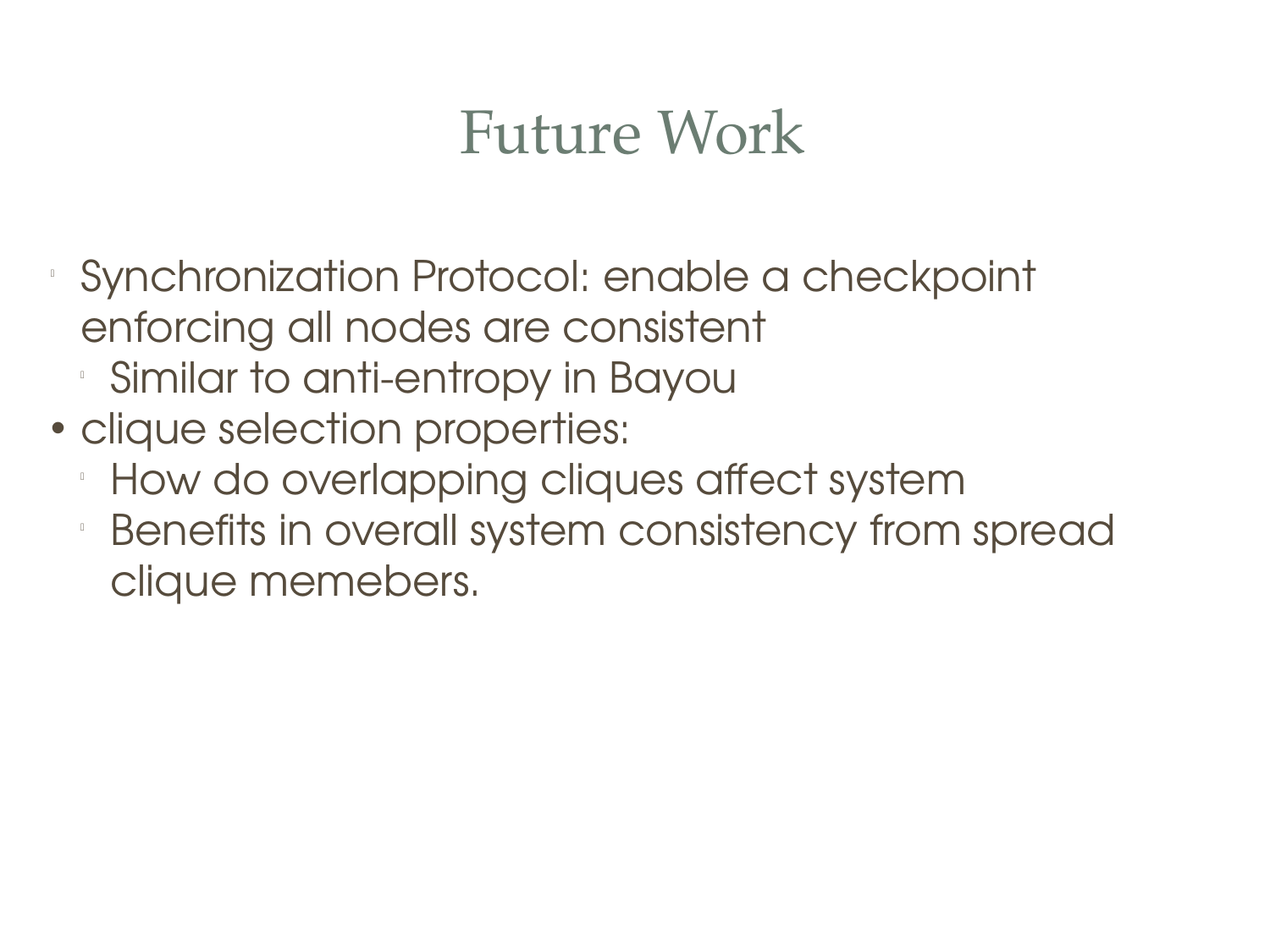

Future Work
Synchronization Protocol: enable a checkpoint enforcing all nodes are consistent
Similar to anti-entropy in Bayou
clique selection properties:
How do overlapping cliques affect system
Benefits in overall system consistency from spread clique memebers.